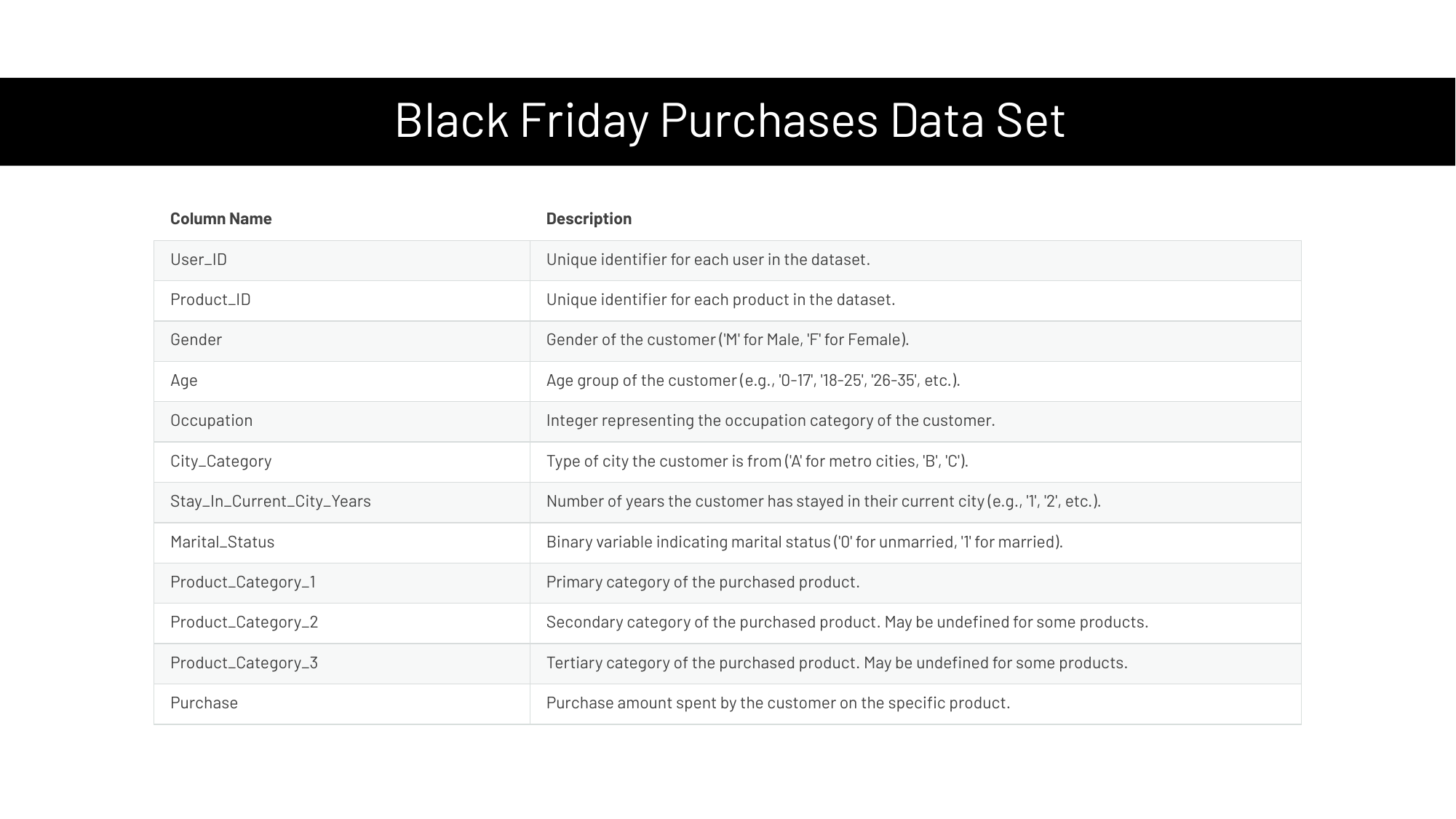

# Black Friday Purchases Data Set

| Column Name | Description |
| --- | --- |
| User\_ID | Unique identifier for each user in the dataset. |
| Product\_ID | Unique identifier for each product in the dataset. |
| Gender | Gender of the customer ('M' for Male, 'F' for Female). |
| Age | Age group of the customer (e.g., '0-17', '18-25', '26-35', etc.). |
| Occupation | Integer representing the occupation category of the customer. |
| City\_Category | Type of city the customer is from ('A' for metro cities, 'B', 'C'). |
| Stay\_In\_Current\_City\_Years | Number of years the customer has stayed in their current city (e.g., '1', '2', etc.). |
| Marital\_Status | Binary variable indicating marital status ('0' for unmarried, '1' for married). |
| Product\_Category\_1 | Primary category of the purchased product. |
| Product\_Category\_2 | Secondary category of the purchased product. May be undefined for some products. |
| Product\_Category\_3 | Tertiary category of the purchased product. May be undefined for some products. |
| Purchase | Purchase amount spent by the customer on the specific product. |